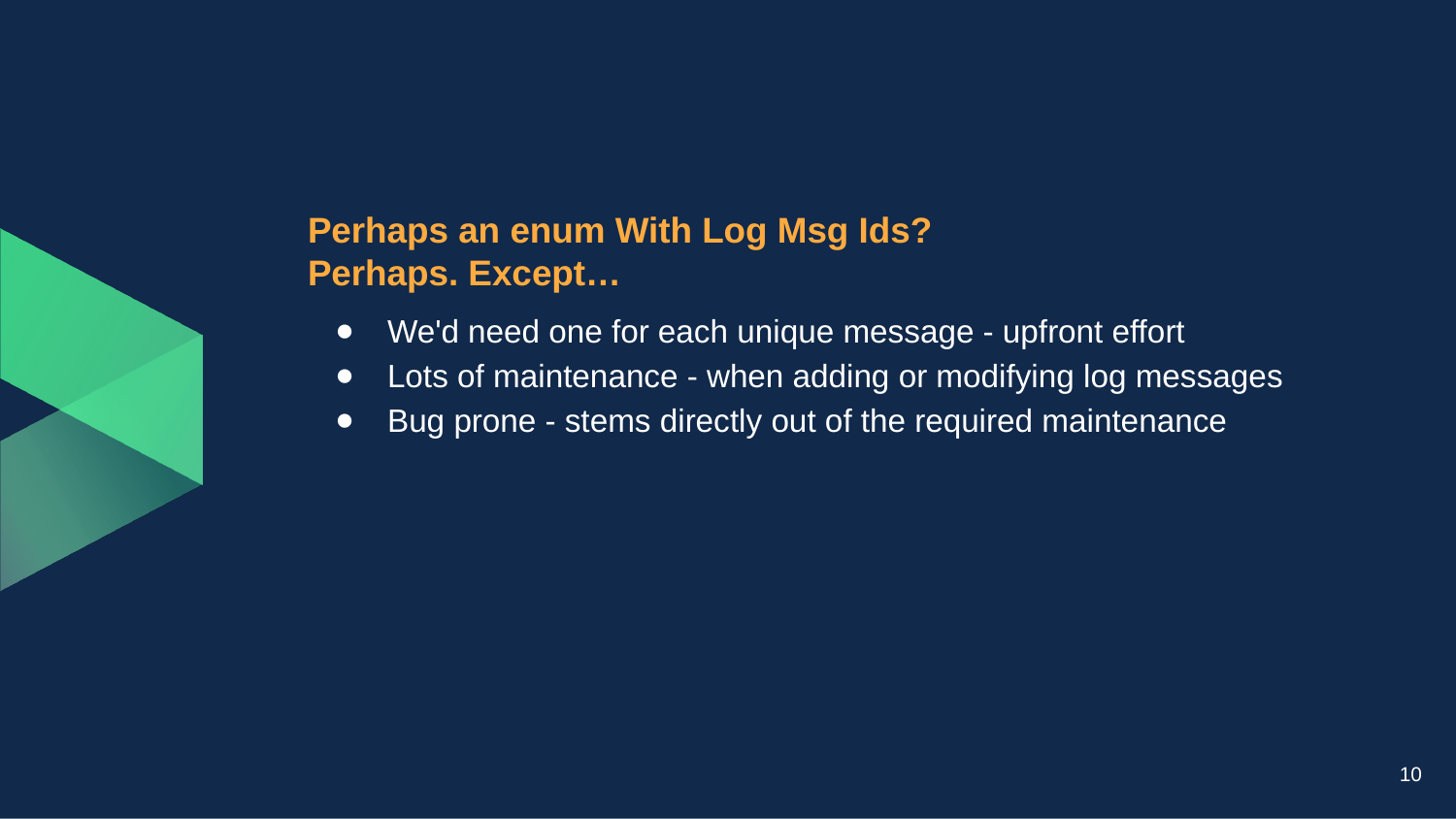

# Perhaps an enum With Log Msg Ids?
Perhaps. Except…

We'd need one for each unique message - upfront effort
Lots of maintenance - when adding or modifying log messages
Bug prone - stems directly out of the required maintenance

10